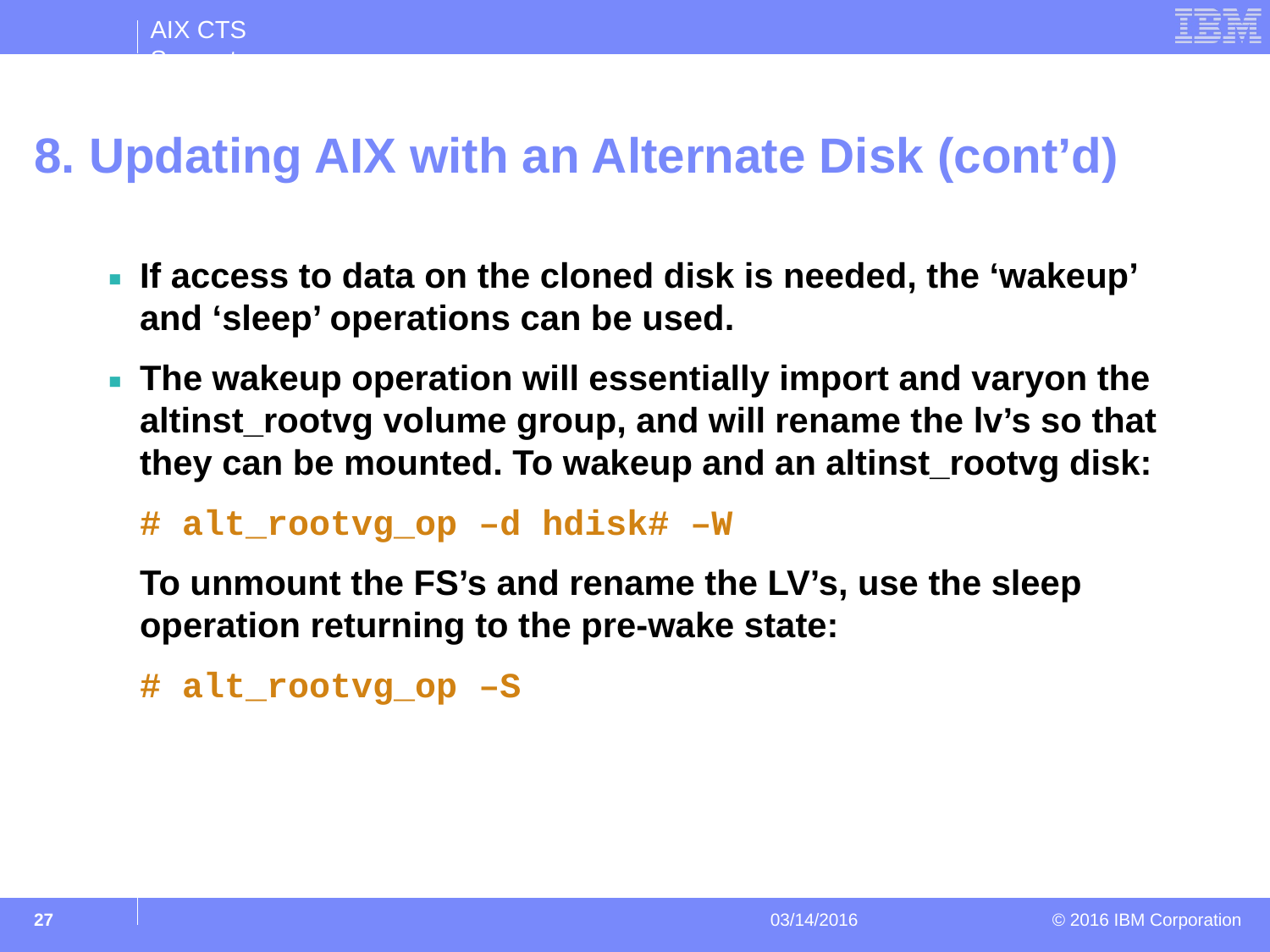

# 8. Updating AIX with an Alternate Disk (cont’d)
If access to data on the cloned disk is needed, the ‘wakeup’ and ‘sleep’ operations can be used.
The wakeup operation will essentially import and varyon the altinst_rootvg volume group, and will rename the lv’s so that they can be mounted. To wakeup and an altinst_rootvg disk:
	# alt_rootvg_op –d hdisk# –W
	To unmount the FS’s and rename the LV’s, use the sleep operation returning to the pre-wake state:
	# alt_rootvg_op –S
27
03/14/2016